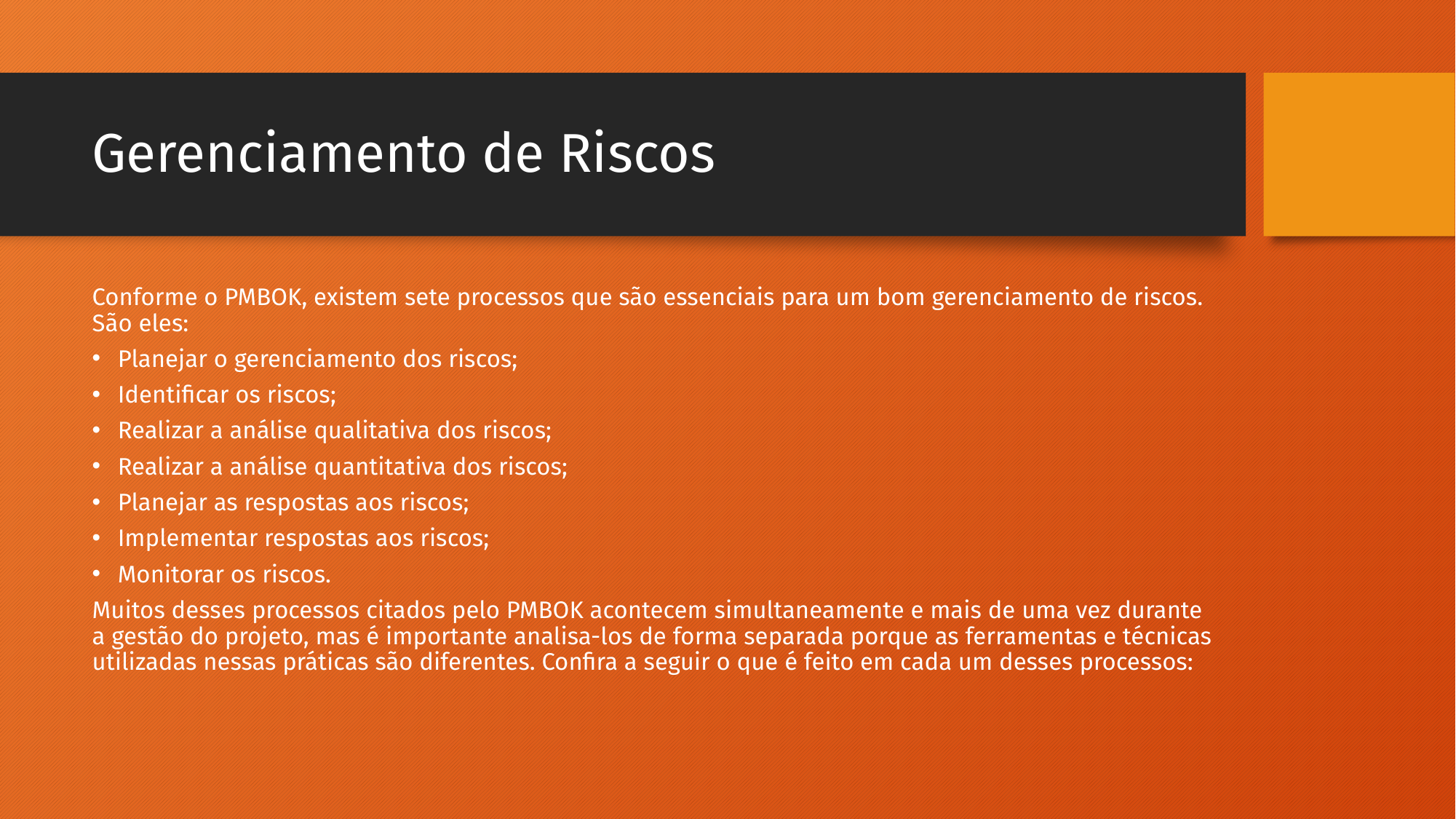

# Gerenciamento de Riscos
Conforme o PMBOK, existem sete processos que são essenciais para um bom gerenciamento de riscos. São eles:
Planejar o gerenciamento dos riscos;
Identificar os riscos;
Realizar a análise qualitativa dos riscos;
Realizar a análise quantitativa dos riscos;
Planejar as respostas aos riscos;
Implementar respostas aos riscos;
Monitorar os riscos.
Muitos desses processos citados pelo PMBOK acontecem simultaneamente e mais de uma vez durante a gestão do projeto, mas é importante analisa-los de forma separada porque as ferramentas e técnicas utilizadas nessas práticas são diferentes. Confira a seguir o que é feito em cada um desses processos: